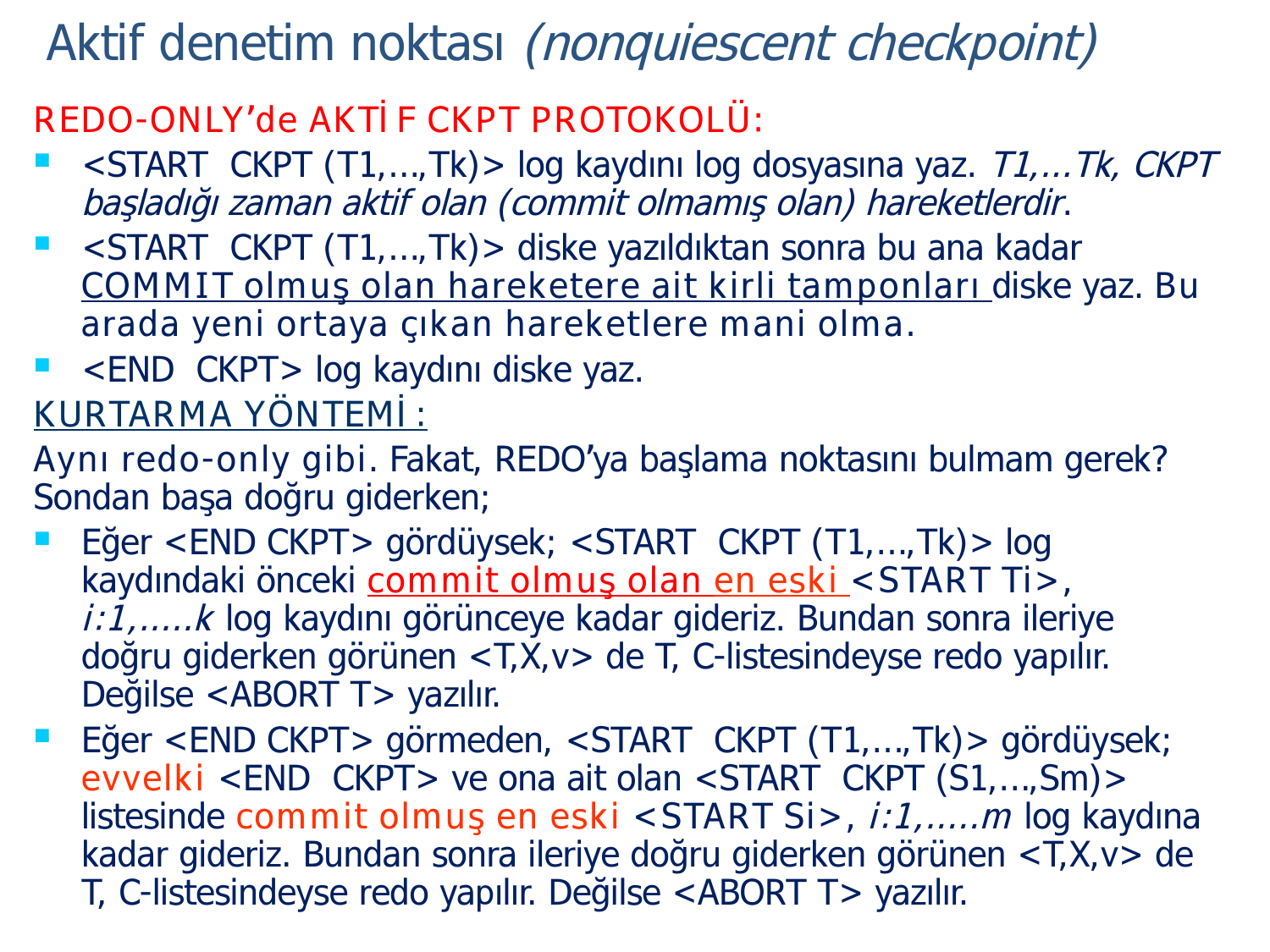

# Aktif denetim noktası (nonquiescent checkpoint)
REDO-ONLY’de AKTİF CKPT PROTOKOLÜ:
<START  CKPT (T1,...,Tk)> log kaydını log dosyasına yaz. T1,...Tk, CKPT başladığı zaman aktif olan (commit olmamış olan) hareketlerdir.
<START  CKPT (T1,...,Tk)> diske yazıldıktan sonra bu ana kadar COMMIT olmuş olan hareketere ait kirli tamponları diske yaz. Bu arada yeni ortaya çıkan hareketlere mani olma.
<END  CKPT> log kaydını diske yaz.
KURTARMA YÖNTEMİ:
Aynı redo-only gibi. Fakat, REDO’ya başlama noktasını bulmam gerek? Sondan başa doğru giderken;
Eğer <END CKPT> gördüysek; <START  CKPT (T1,...,Tk)> log kaydındaki önceki commit olmuş olan en eski <START Ti>, i:1,.....k log kaydını görünceye kadar gideriz. Bundan sonra ileriye doğru giderken görünen <T,X,v> de T, C-listesindeyse redo yapılır. Değilse <ABORT T> yazılır.
Eğer <END CKPT> görmeden, <START  CKPT (T1,...,Tk)> gördüysek; evvelki <END  CKPT> ve ona ait olan <START  CKPT (S1,...,Sm)> listesinde commit olmuş en eski <START Si>, i:1,.....m log kaydına kadar gideriz. Bundan sonra ileriye doğru giderken görünen <T,X,v> de T, C-listesindeyse redo yapılır. Değilse <ABORT T> yazılır.